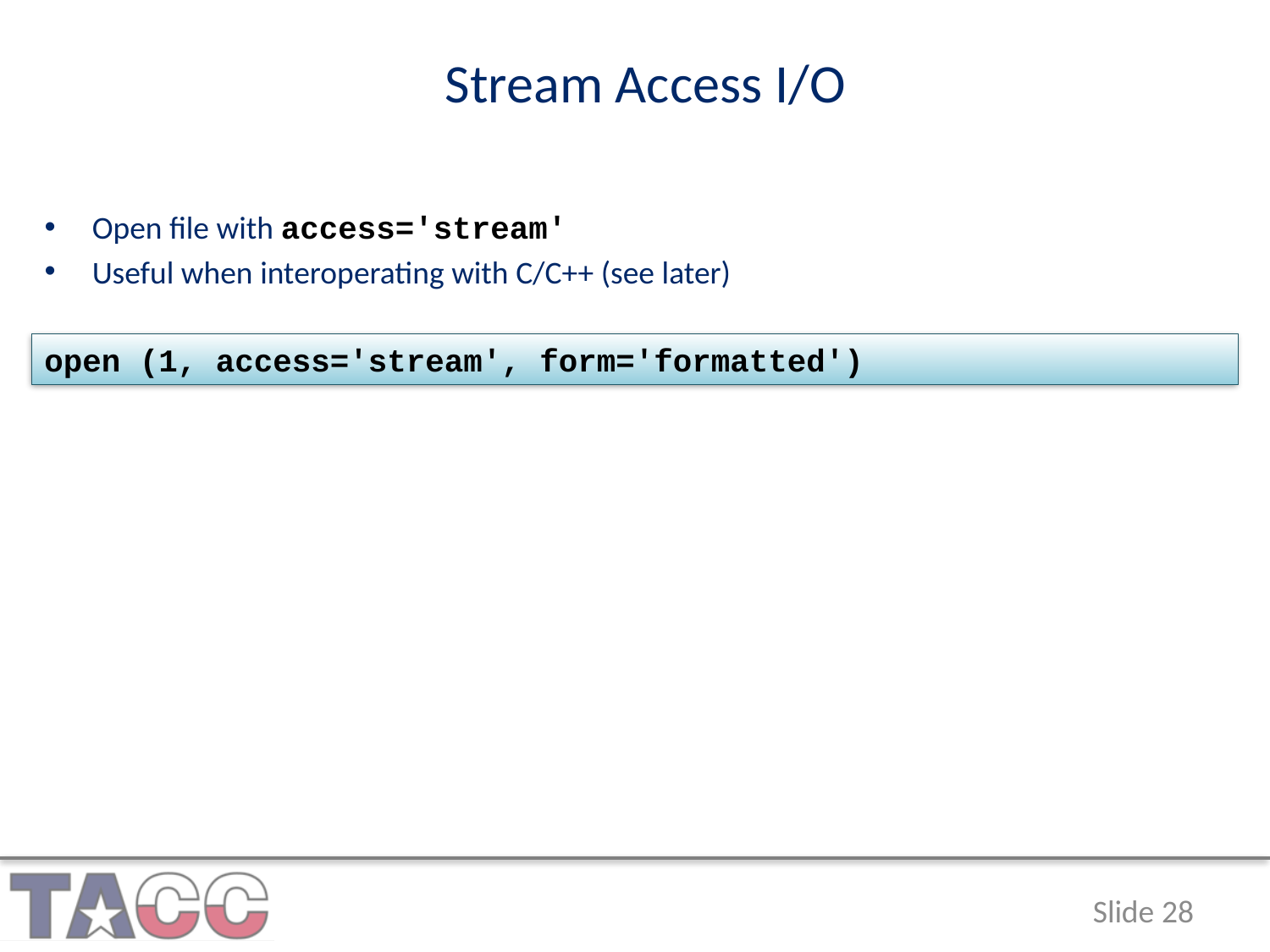

Stream Access I/O
Open file with access='stream'
Useful when interoperating with C/C++ (see later)
open (1, access='stream', form='formatted')